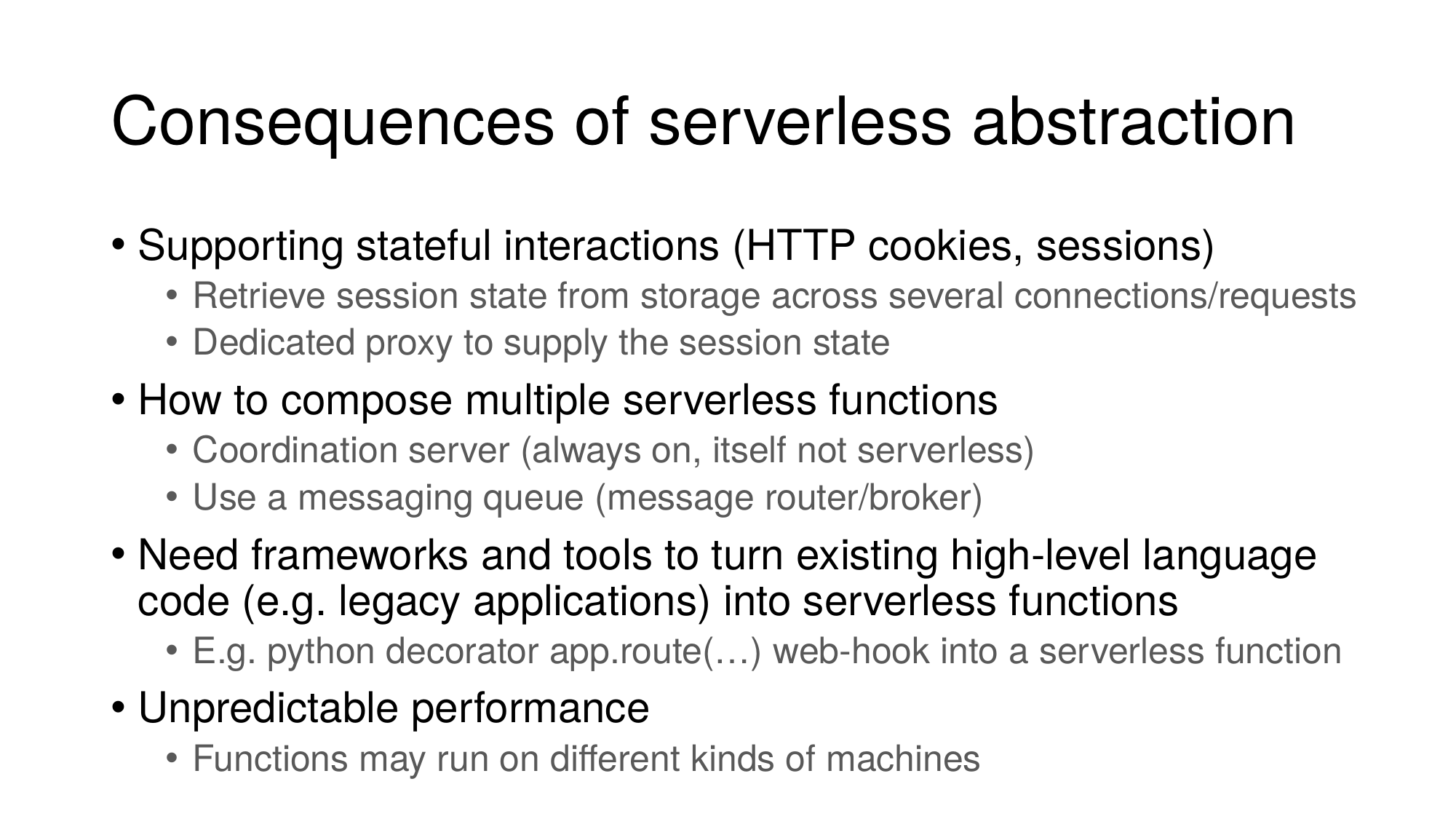

# Consequences of serverless abstraction
Supporting stateful interactions (HTTP cookies, sessions)
Retrieve session state from storage across several connections/requests
Dedicated proxy to supply the session state
How to compose multiple serverless functions
Coordination server (always on, itself not serverless)
Use a messaging queue (message router/broker)
Need frameworks and tools to turn existing high-level language code (e.g. legacy applications) into serverless functions
E.g. python decorator app.route(…) web-hook into a serverless function
Unpredictable performance
Functions may run on different kinds of machines